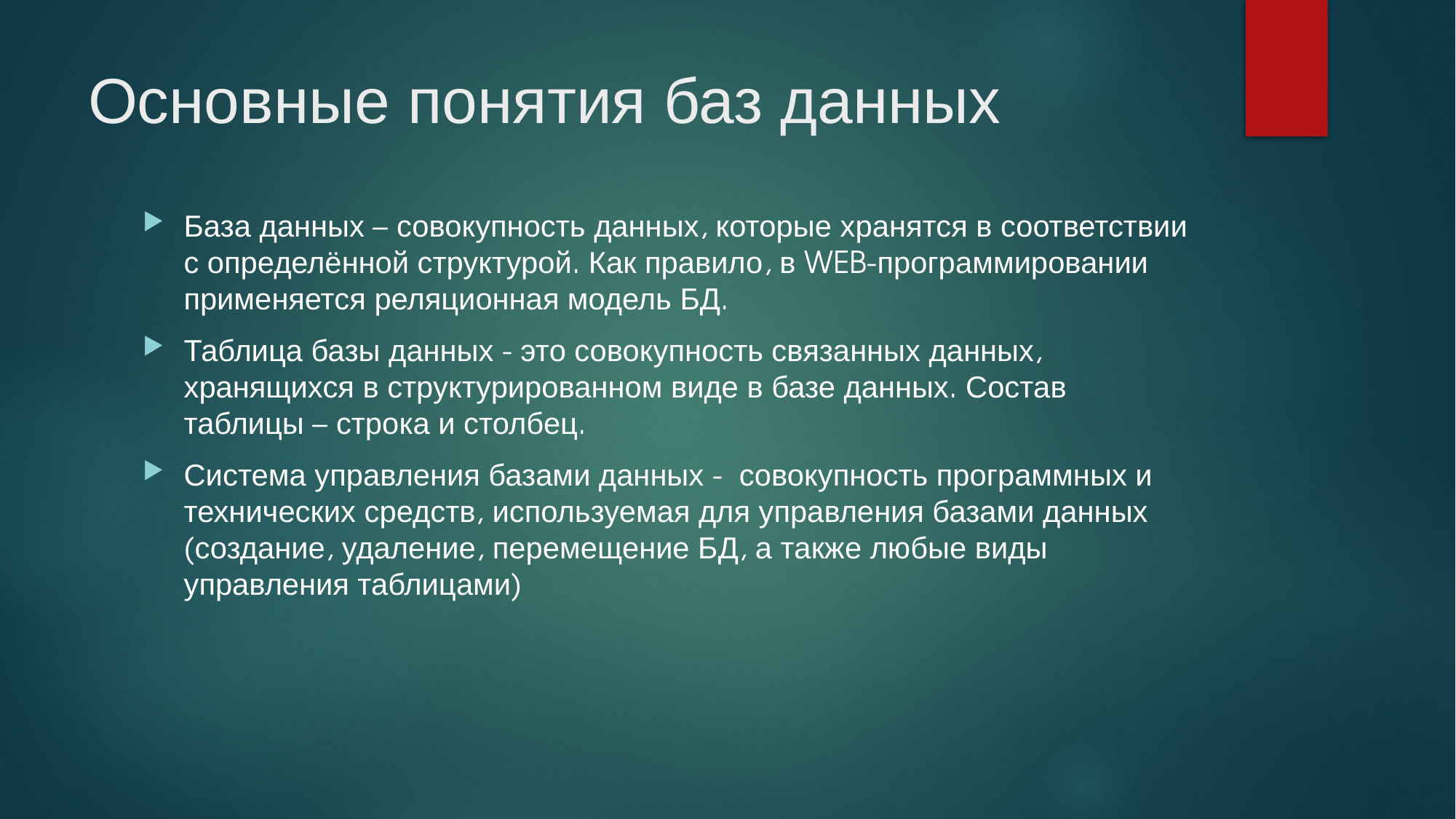

# Основные понятия баз данных
База данных – совокупность данных, которые хранятся в соответствии с определённой структурой. Как правило, в WEB-программировании применяется реляционная модель БД.
Таблица базы данных - это совокупность связанных данных, хранящихся в структурированном виде в базе данных. Состав таблицы – строка и столбец.
Система управления базами данных -  совокупность программных и технических средств, используемая для управления базами данных (создание, удаление, перемещение БД, а также любые виды управления таблицами)